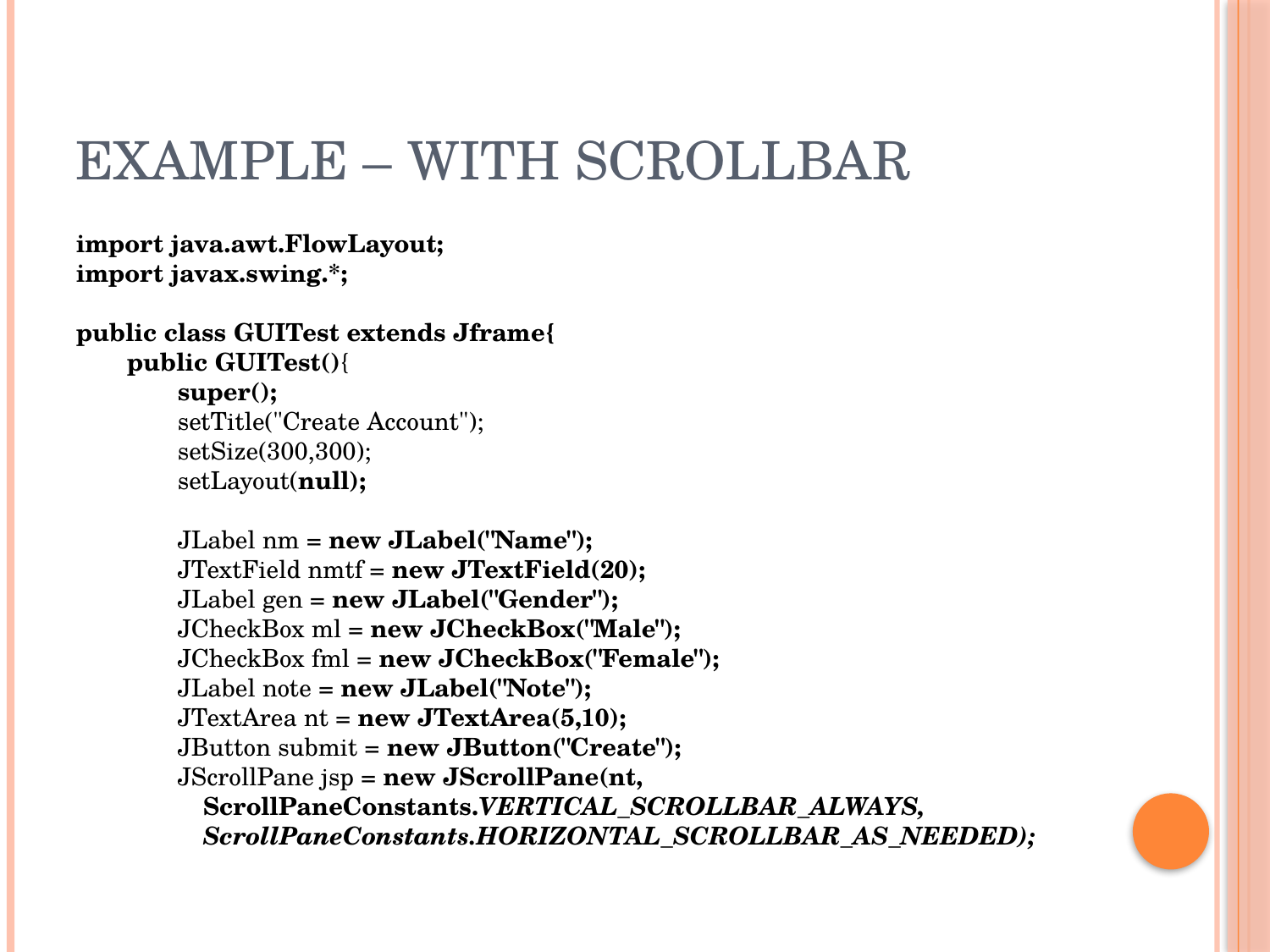

# Example – with scrollbar
import java.awt.FlowLayout;
import javax.swing.*;

public class GUITest extends Jframe{
public GUITest(){
super();
setTitle("Create Account");
setSize(300,300);
setLayout(null);

JLabel nm = new JLabel("Name");
JTextField nmtf = new JTextField(20);
JLabel gen = new JLabel("Gender");
JCheckBox ml = new JCheckBox("Male");
JCheckBox fml = new JCheckBox("Female");
JLabel note = new JLabel("Note");
JTextArea nt = new JTextArea(5,10);
JButton submit = new JButton("Create");
JScrollPane jsp = new JScrollPane(nt, ScrollPaneConstants.VERTICAL_SCROLLBAR_ALWAYS, ScrollPaneConstants.HORIZONTAL_SCROLLBAR_AS_NEEDED);